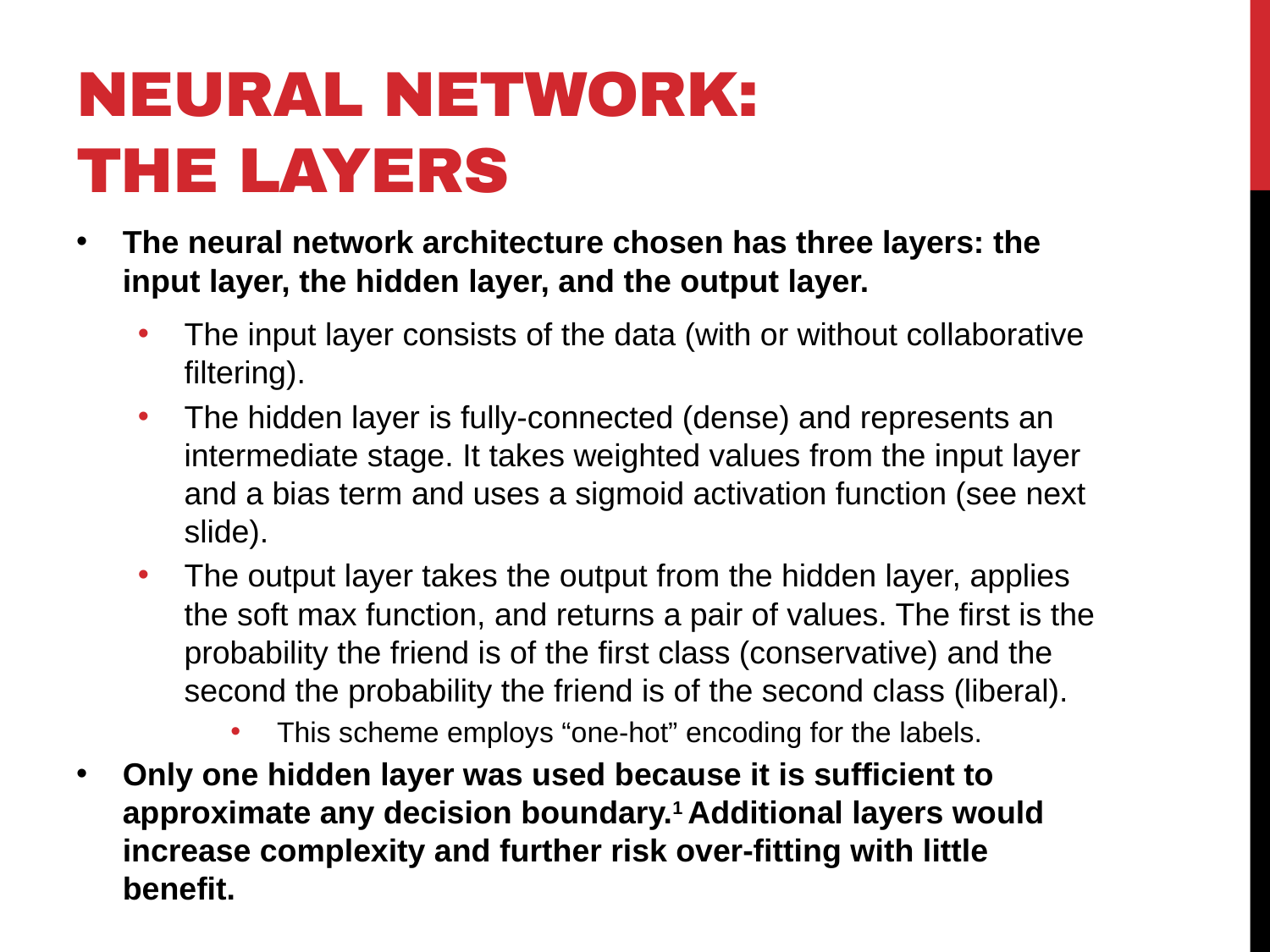

# Neural Network: The Layers
The neural network architecture chosen has three layers: the input layer, the hidden layer, and the output layer.
The input layer consists of the data (with or without collaborative filtering).
The hidden layer is fully-connected (dense) and represents an intermediate stage. It takes weighted values from the input layer and a bias term and uses a sigmoid activation function (see next slide).
The output layer takes the output from the hidden layer, applies the soft max function, and returns a pair of values. The first is the probability the friend is of the first class (conservative) and the second the probability the friend is of the second class (liberal).
This scheme employs “one-hot” encoding for the labels.
Only one hidden layer was used because it is sufficient to approximate any decision boundary.1 Additional layers would increase complexity and further risk over-fitting with little benefit.